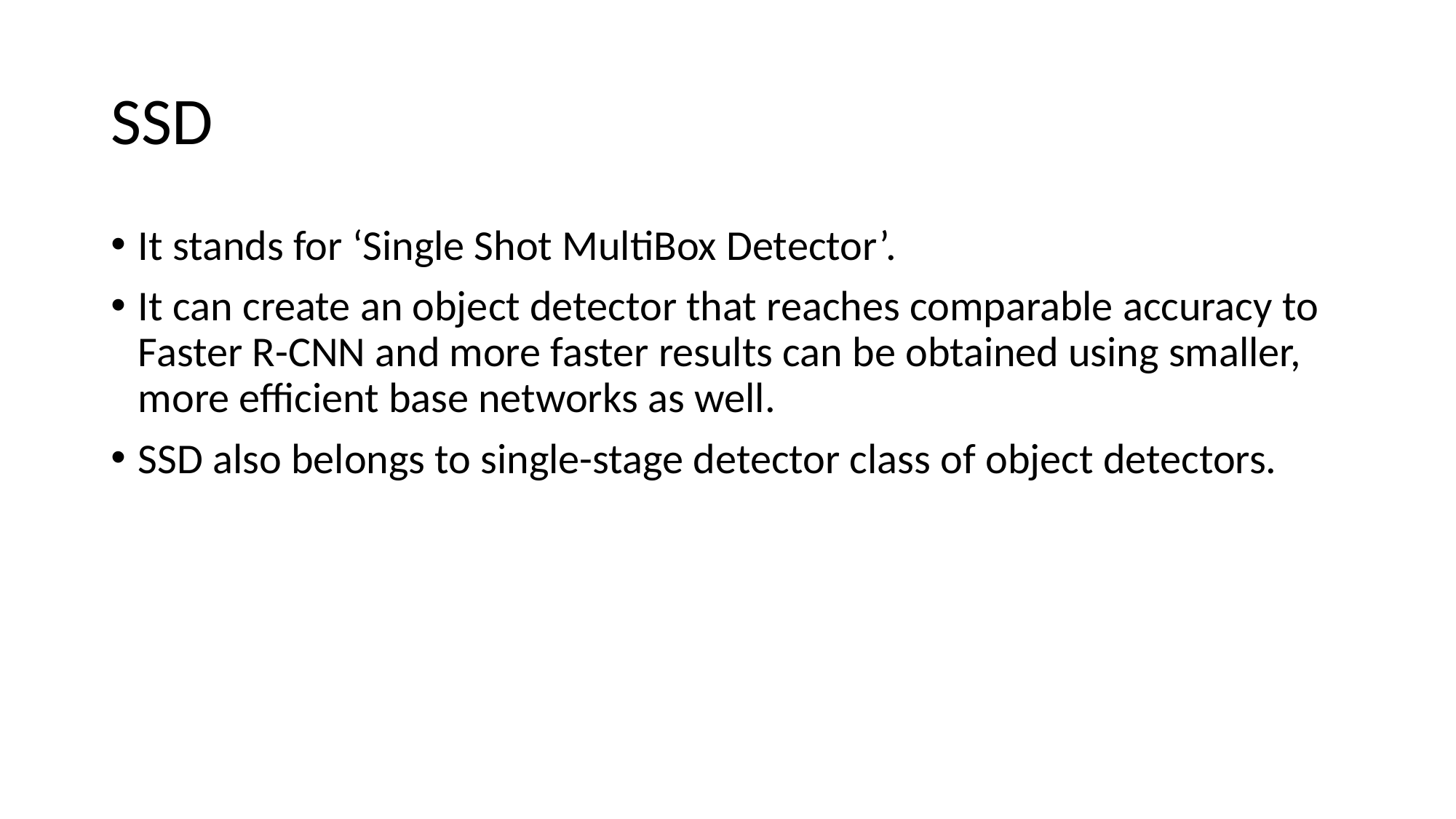

# SSD
It stands for ‘Single Shot MultiBox Detector’.
It can create an object detector that reaches comparable accuracy to Faster R-CNN and more faster results can be obtained using smaller, more efficient base networks as well.
SSD also belongs to single-stage detector class of object detectors.